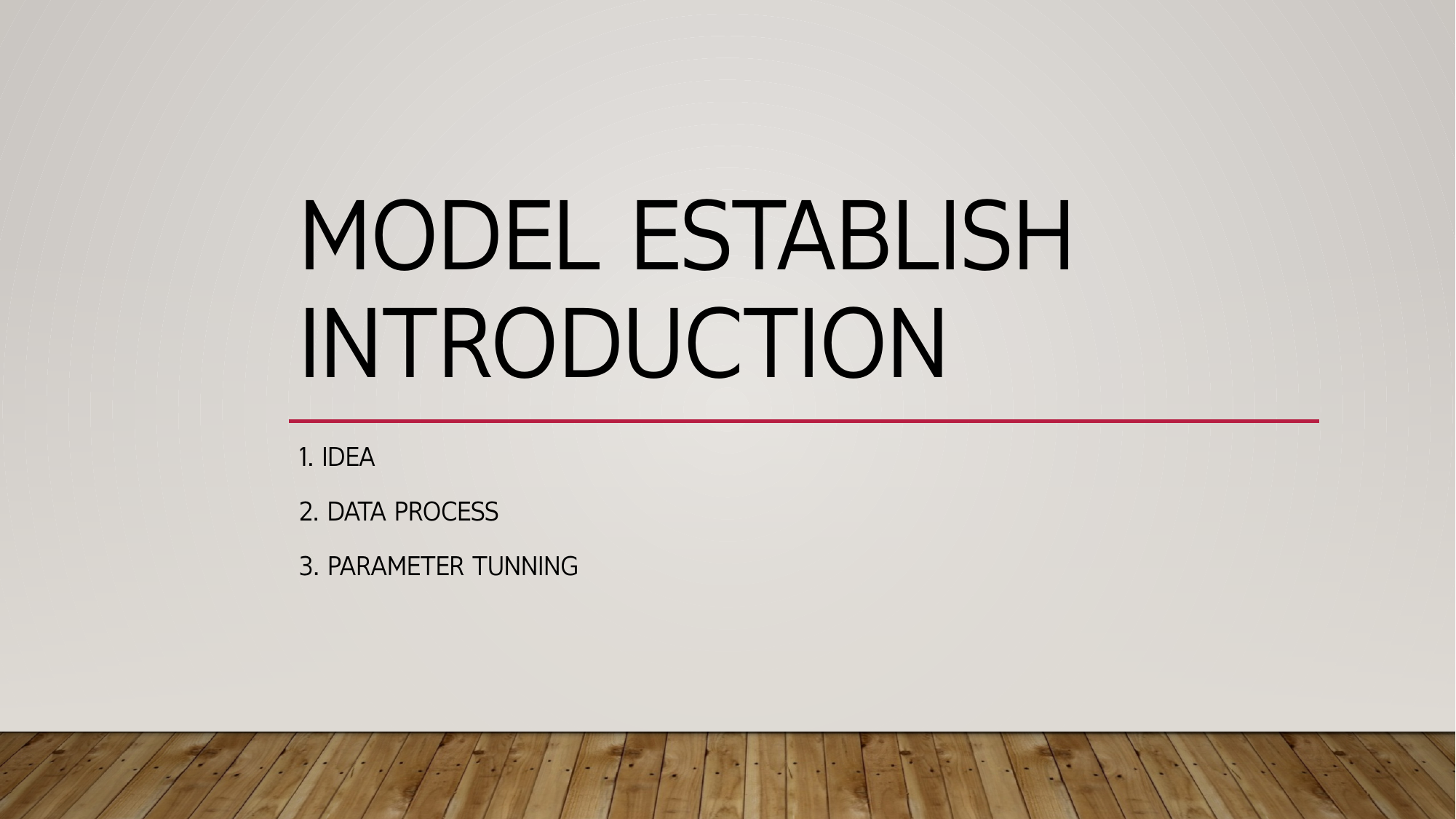

# Model establish introduction
1. Idea
2. Data process
3. Parameter tunning